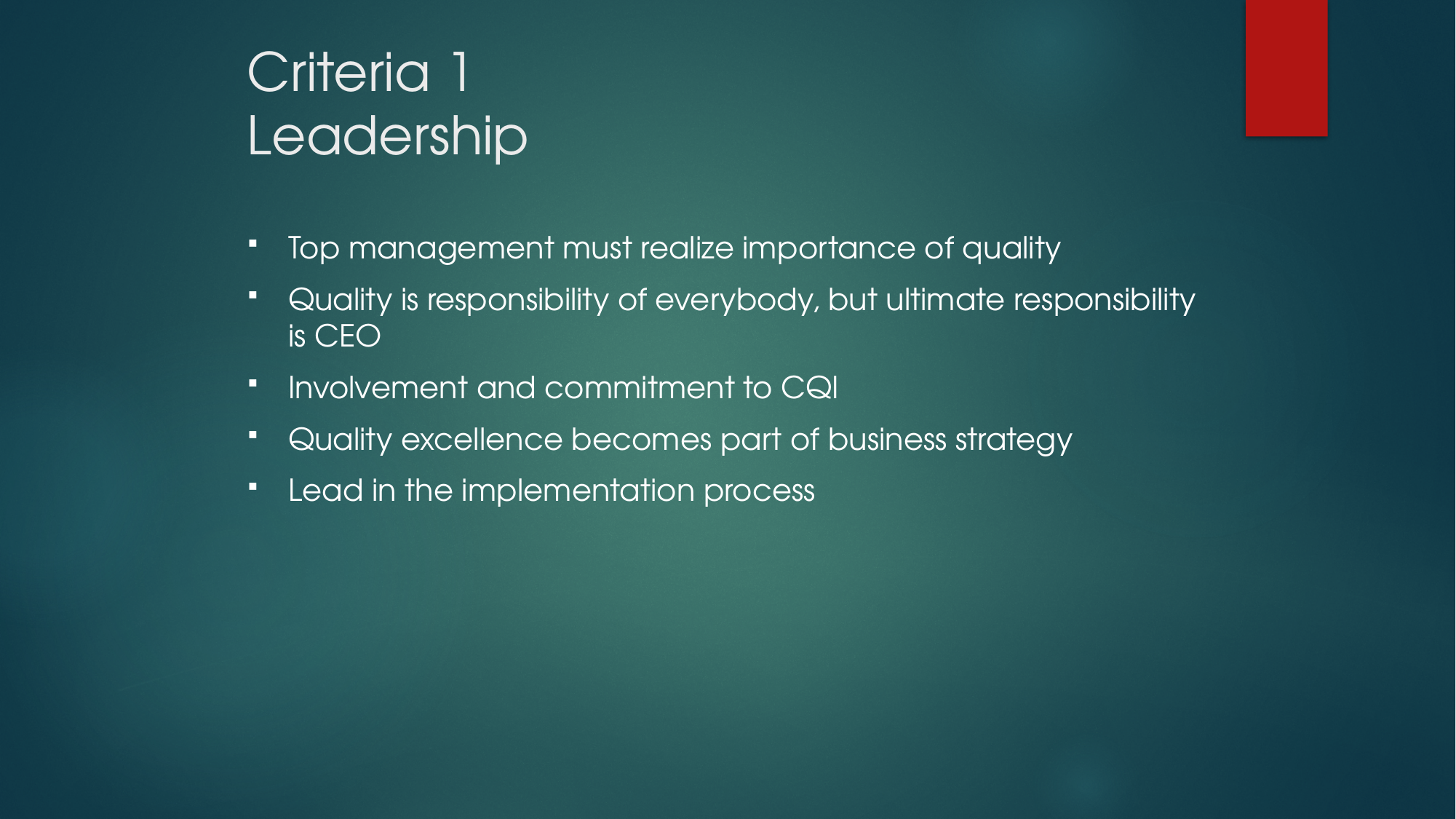

# Criteria 1 Leadership
Top management must realize importance of quality
Quality is responsibility of everybody, but ultimate responsibility is CEO
Involvement and commitment to CQI
Quality excellence becomes part of business strategy
Lead in the implementation process